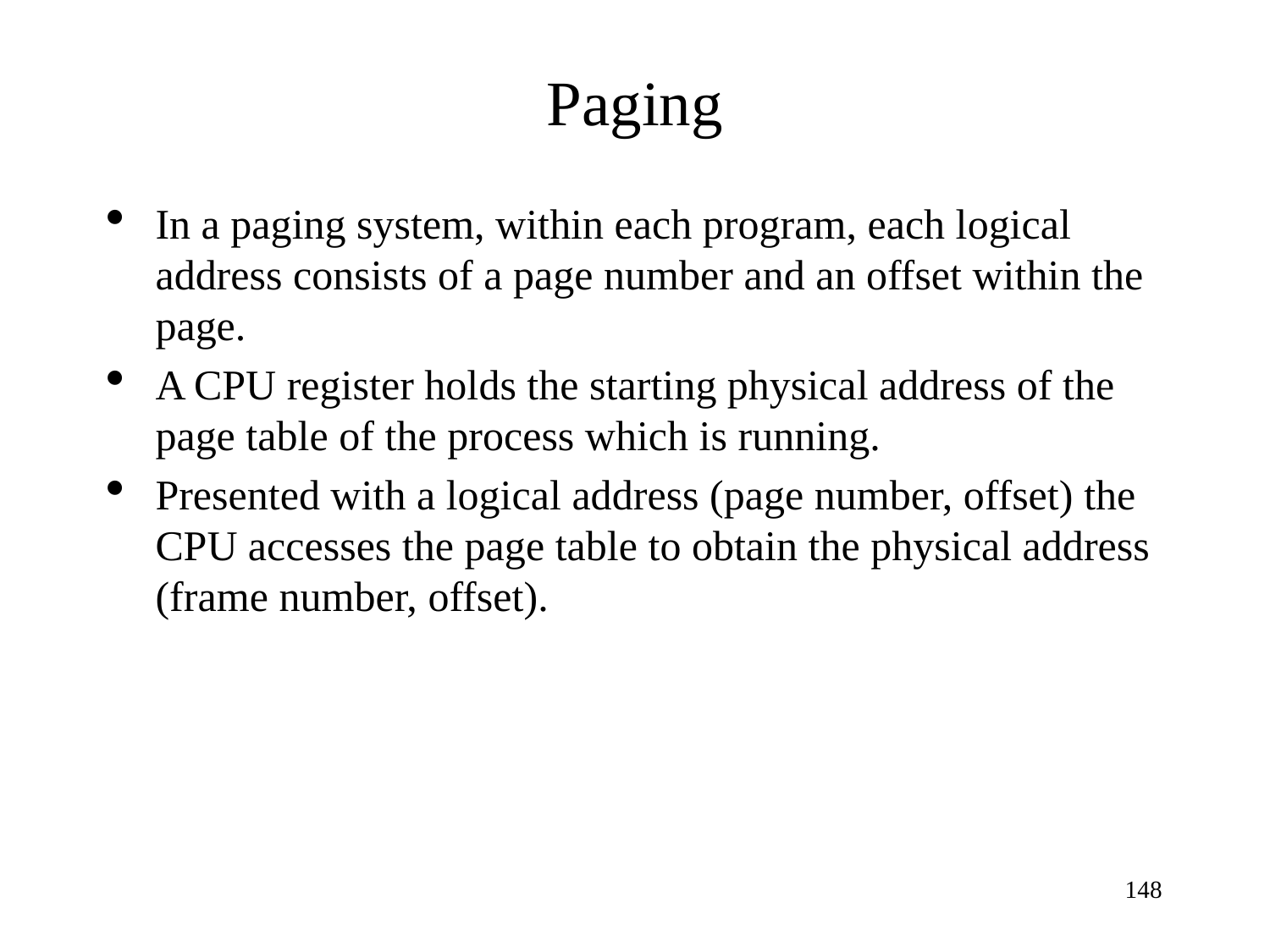

Paging
In a paging system, within each program, each logical address consists of a page number and an offset within the page.
A CPU register holds the starting physical address of the page table of the process which is running.
Presented with a logical address (page number, offset) the CPU accesses the page table to obtain the physical address (frame number, offset).
148